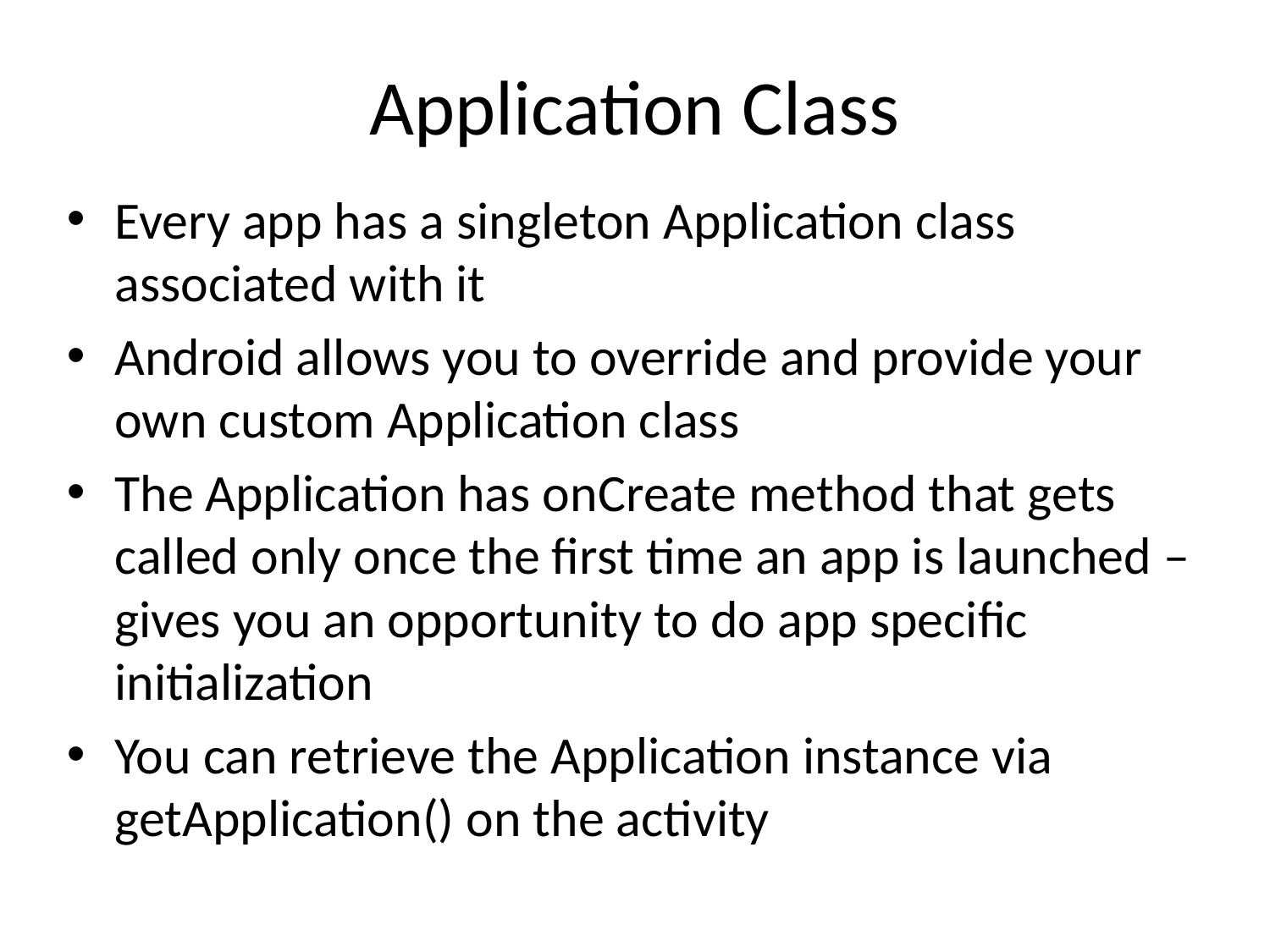

# Application Class
Every app has a singleton Application class associated with it
Android allows you to override and provide your own custom Application class
The Application has onCreate method that gets called only once the first time an app is launched – gives you an opportunity to do app specific initialization
You can retrieve the Application instance via getApplication() on the activity